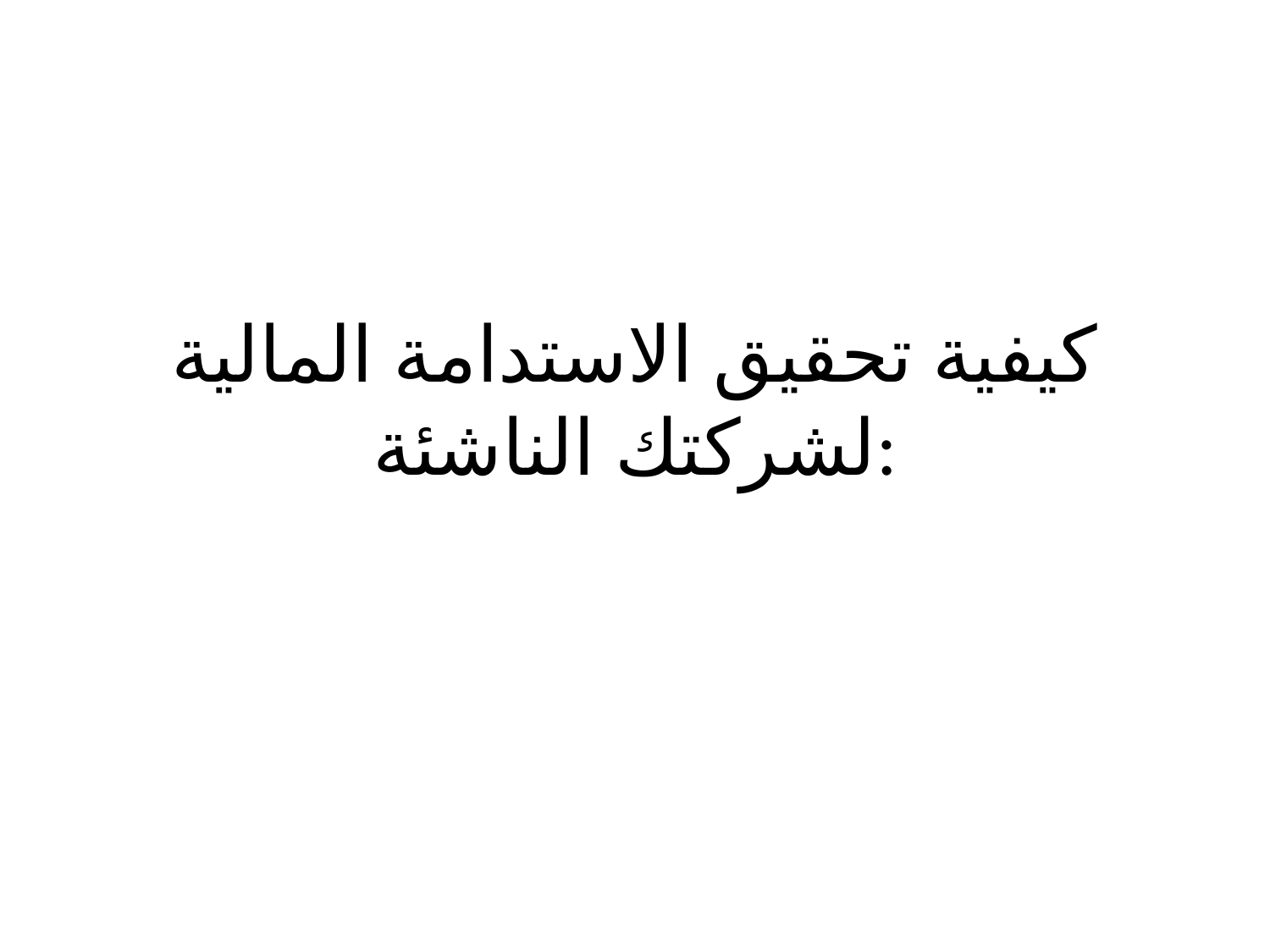

# كيفية تحقيق الاستدامة المالية لشركتك الناشئة: